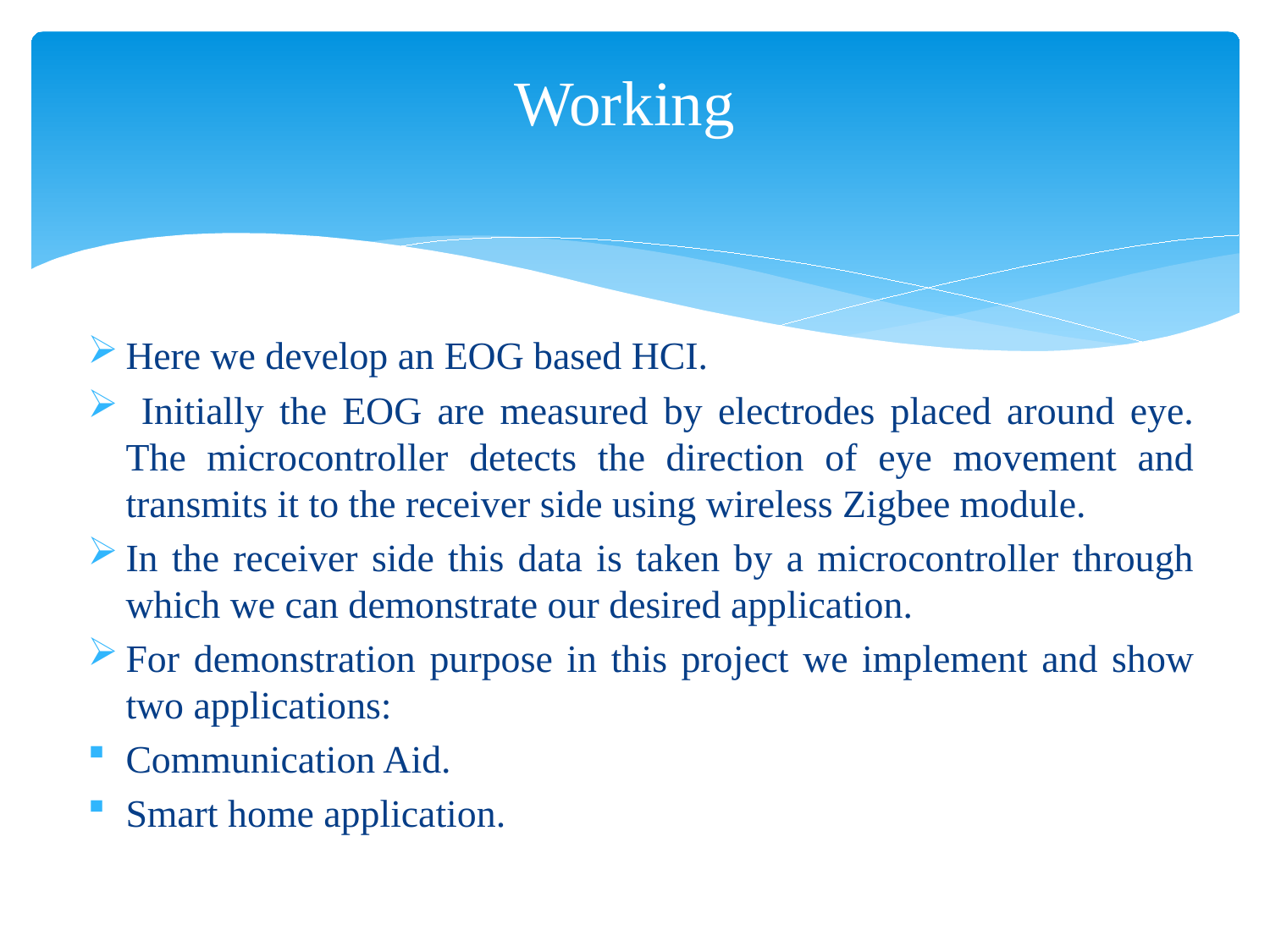

# Working

Here we develop an EOG based HCI.
 Initially the EOG are measured by electrodes placed around eye. The microcontroller detects the direction of eye movement and transmits it to the receiver side using wireless Zigbee module.
In the receiver side this data is taken by a microcontroller through which we can demonstrate our desired application.
For demonstration purpose in this project we implement and show two applications:
Communication Aid.
Smart home application.